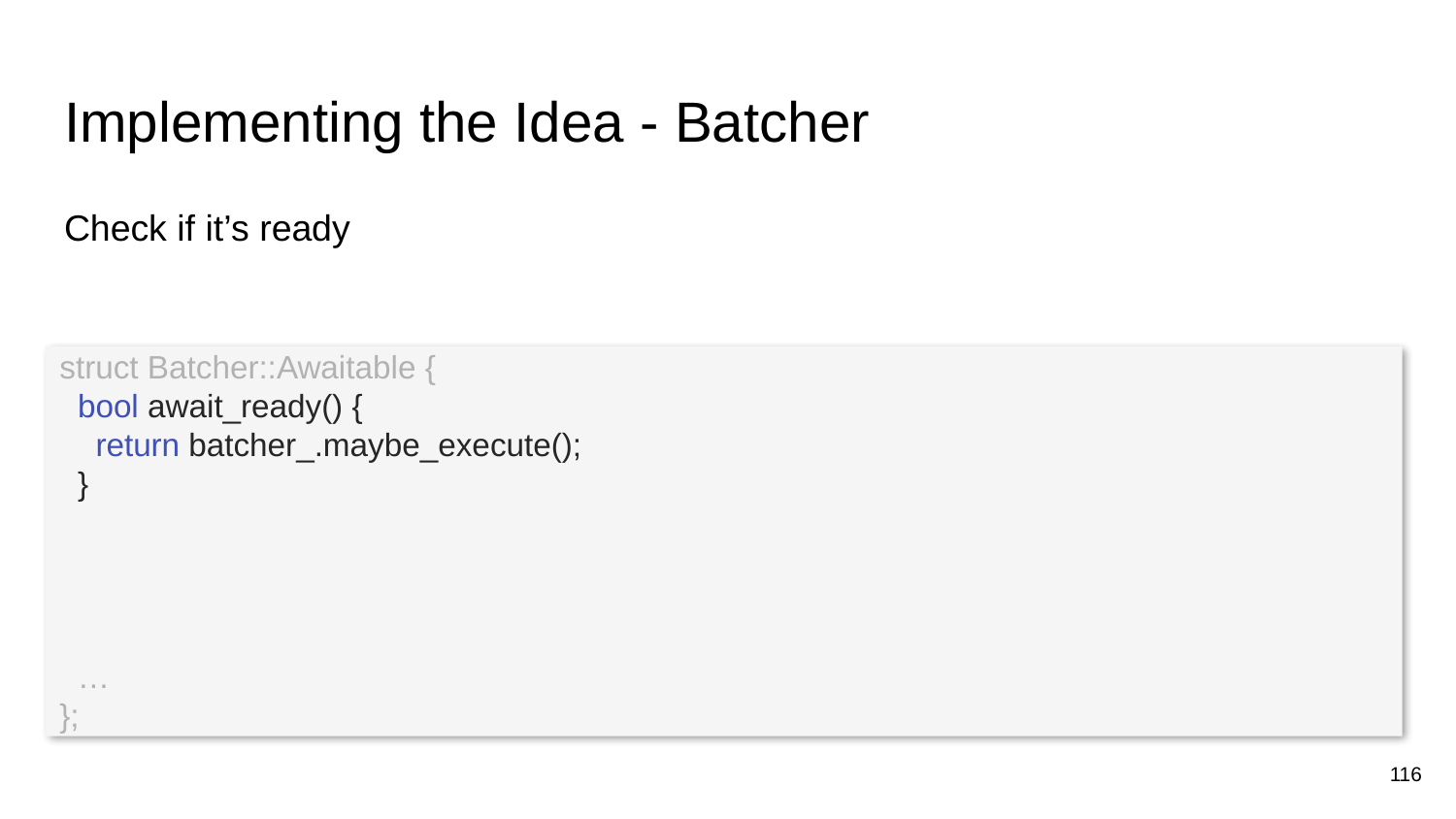

# Implementing the Idea - Batcher
Check if it’s ready

struct Batcher::Awaitable {
  bool await_ready() {
    return batcher_.maybe_execute();
  }

  …
};

116